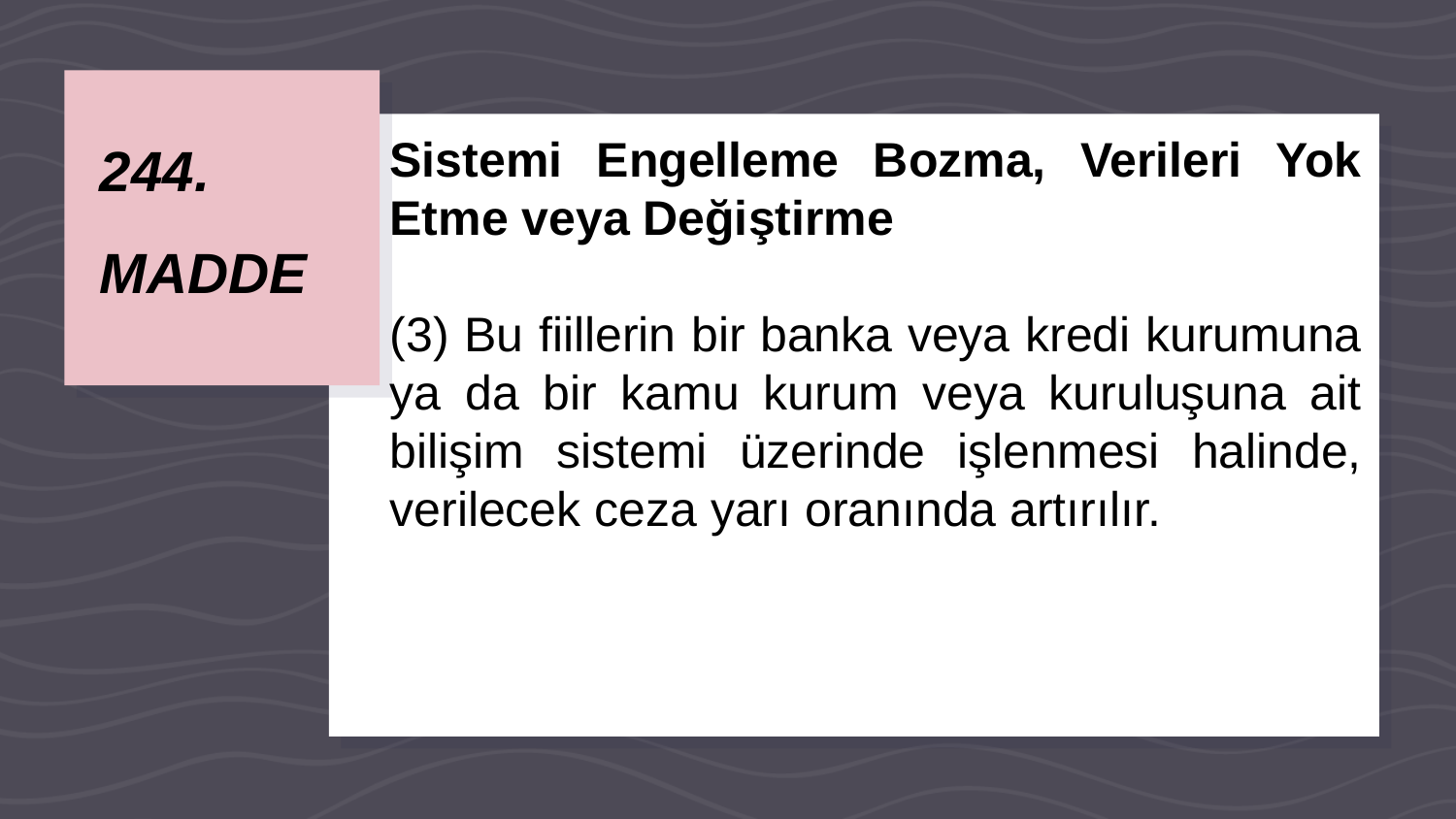

# 244. MADDE
Sistemi Engelleme Bozma, Verileri Yok Etme veya Değiştirme

(3) Bu fiillerin bir banka veya kredi kurumuna ya da bir kamu kurum veya kuruluşuna ait bilişim sistemi üzerinde işlenmesi halinde, verilecek ceza yarı oranında artırılır.